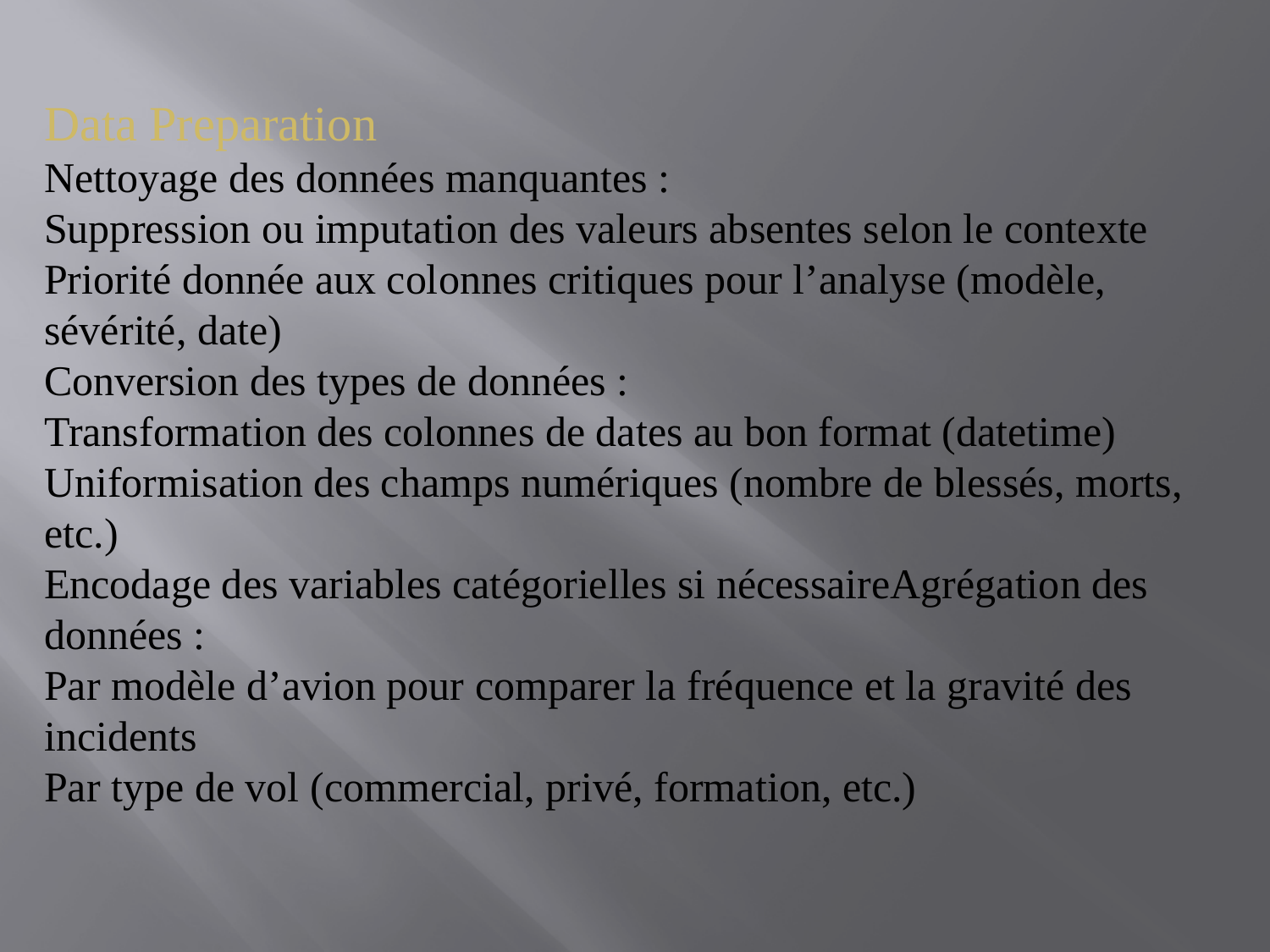

Data Preparation
Nettoyage des données manquantes :
Suppression ou imputation des valeurs absentes selon le contexte
Priorité donnée aux colonnes critiques pour l’analyse (modèle, sévérité, date)
Conversion des types de données :
Transformation des colonnes de dates au bon format (datetime)
Uniformisation des champs numériques (nombre de blessés, morts, etc.)
Encodage des variables catégorielles si nécessaireAgrégation des données :
Par modèle d’avion pour comparer la fréquence et la gravité des incidents
Par type de vol (commercial, privé, formation, etc.)